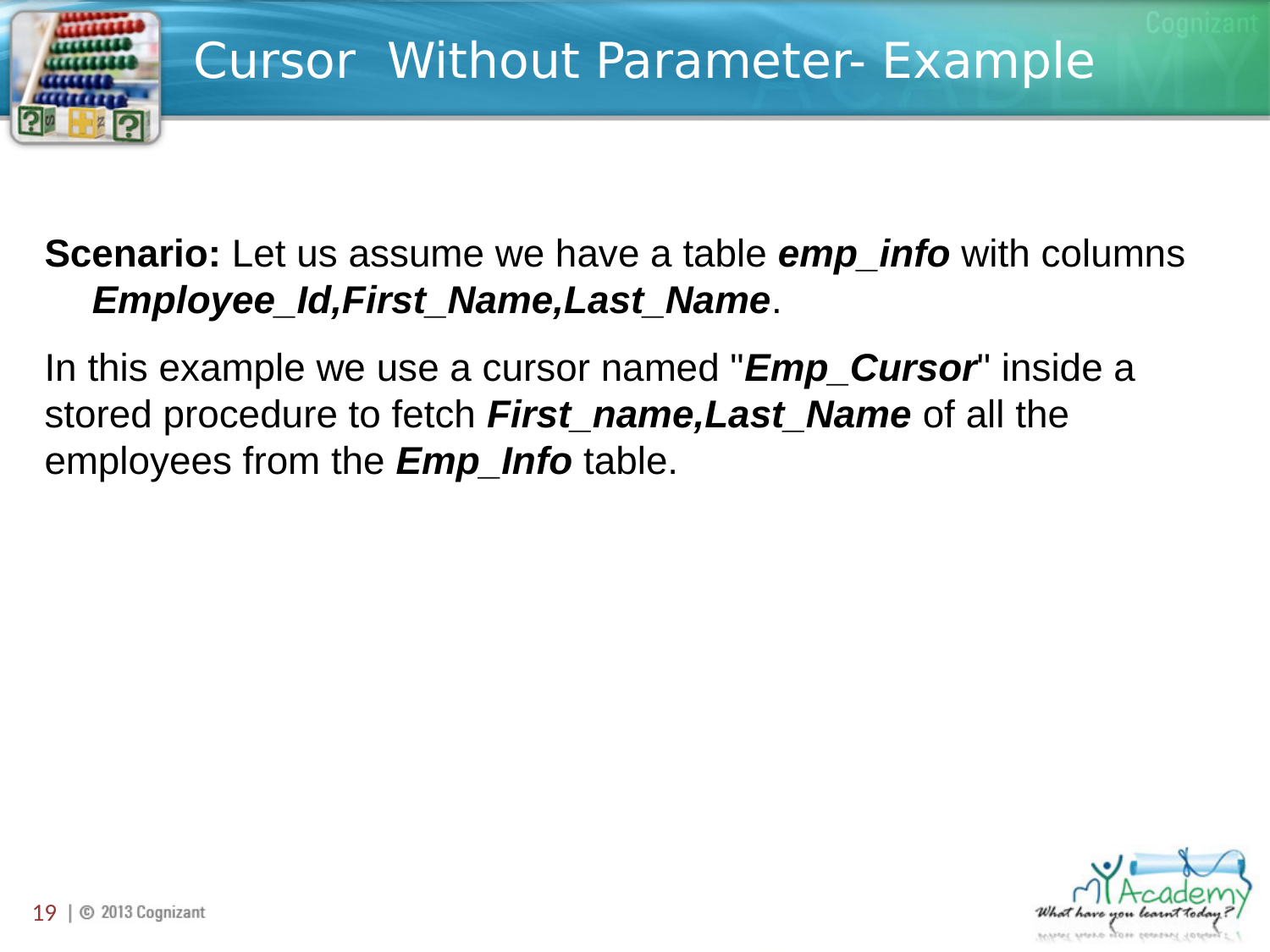

# Cursor  Without Parameter- Example
Scenario: Let us assume we have a table emp_info with columns Employee_Id,First_Name,Last_Name.
In this example we use a cursor named "Emp_Cursor" inside a stored procedure to fetch First_name,Last_Name of all the employees from the Emp_Info table.

19